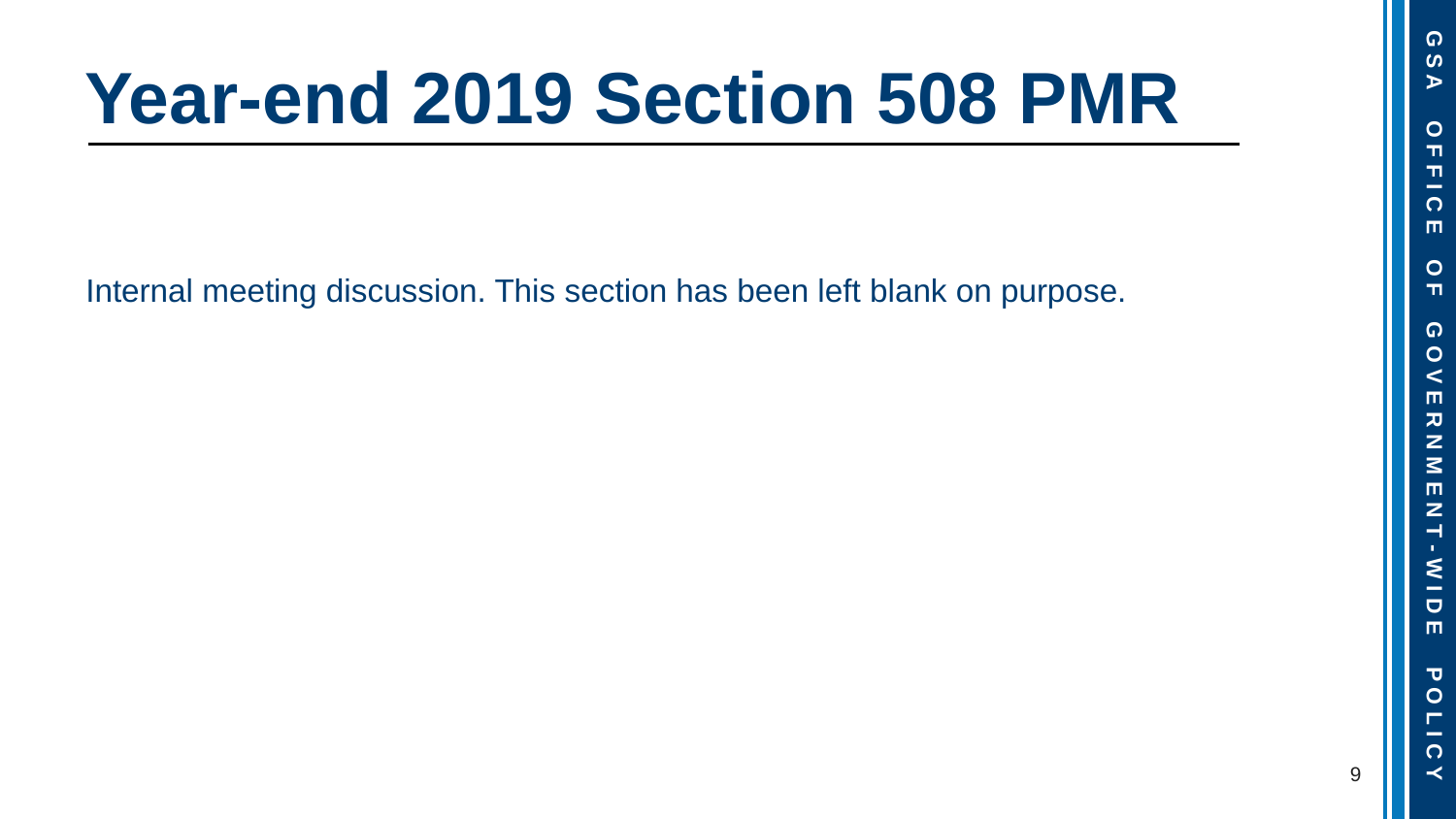

# Year-end 2019 Section 508 PMR
Internal meeting discussion. This section has been left blank on purpose.
9